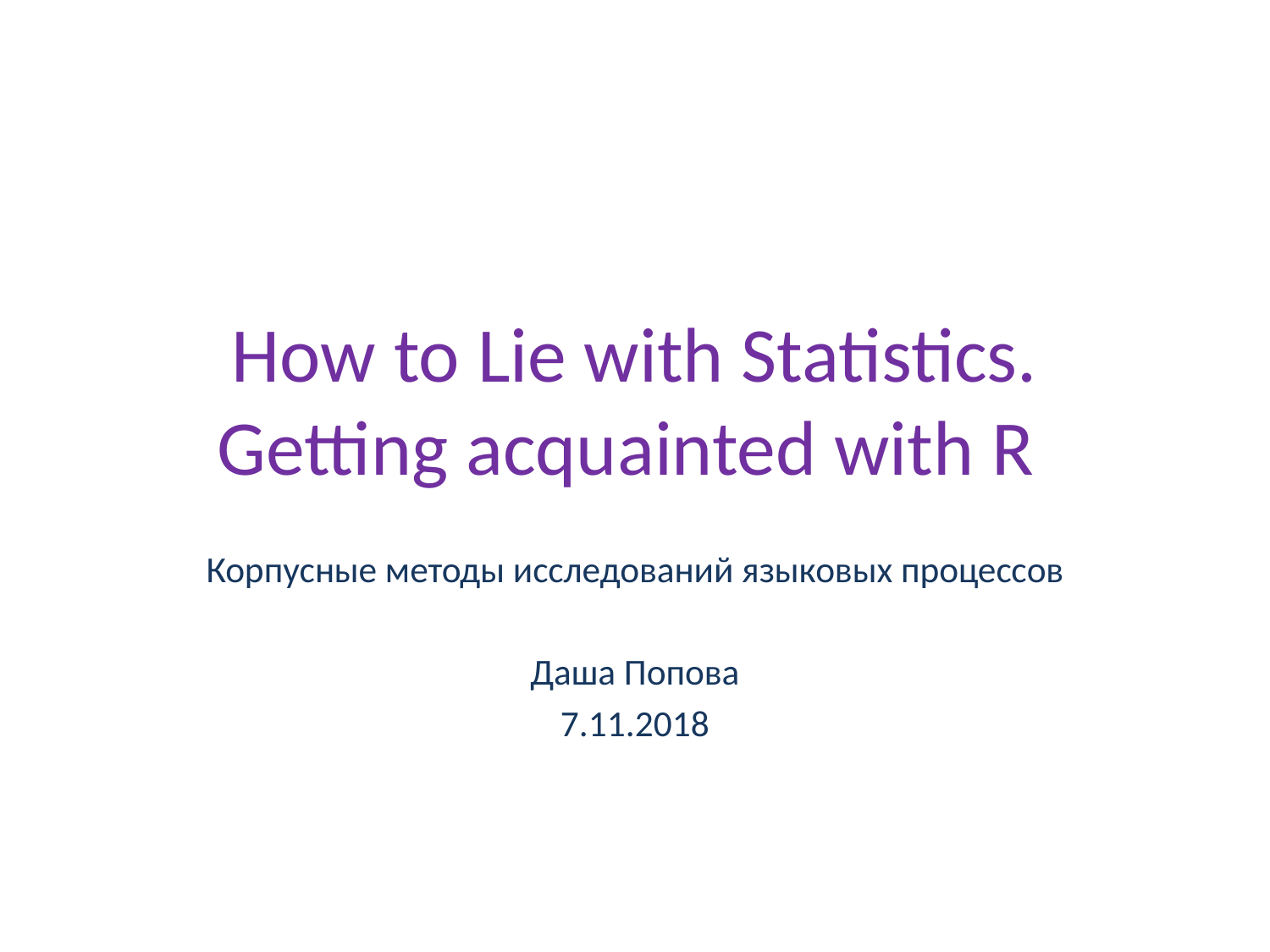

# How to Lie with Statistics. Getting acquainted with R
Корпусные методы исследований языковых процессов

Даша Попова
7.11.2018